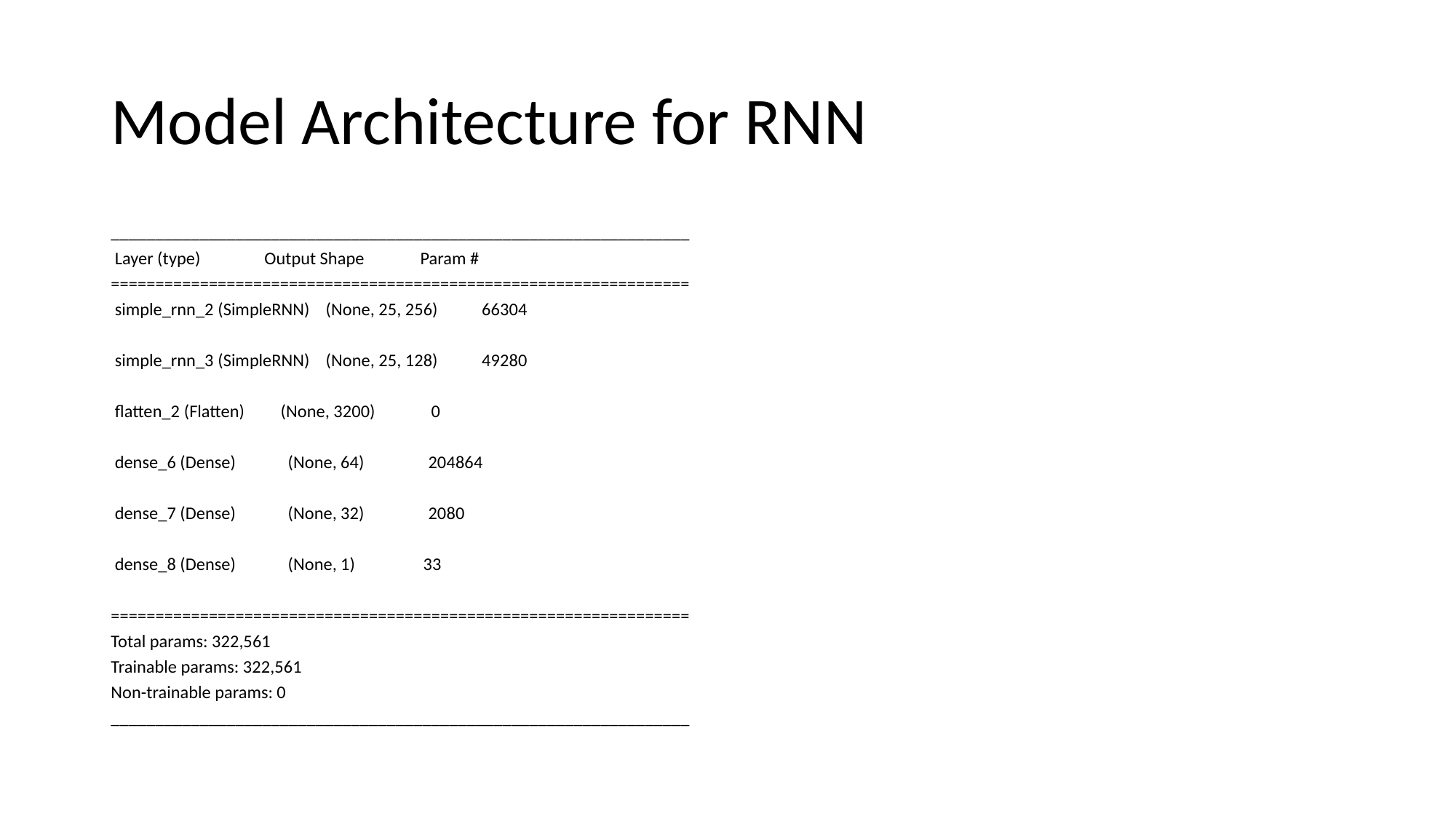

# Model Architecture for RNN
_________________________________________________________________
 Layer (type)                Output Shape              Param #
=================================================================
 simple_rnn_2 (SimpleRNN)    (None, 25, 256)           66304

 simple_rnn_3 (SimpleRNN)    (None, 25, 128)           49280

 flatten_2 (Flatten)         (None, 3200)              0

 dense_6 (Dense)             (None, 64)                204864

 dense_7 (Dense)             (None, 32)                2080

 dense_8 (Dense)             (None, 1)                 33

=================================================================
Total params: 322,561
Trainable params: 322,561
Non-trainable params: 0
_________________________________________________________________